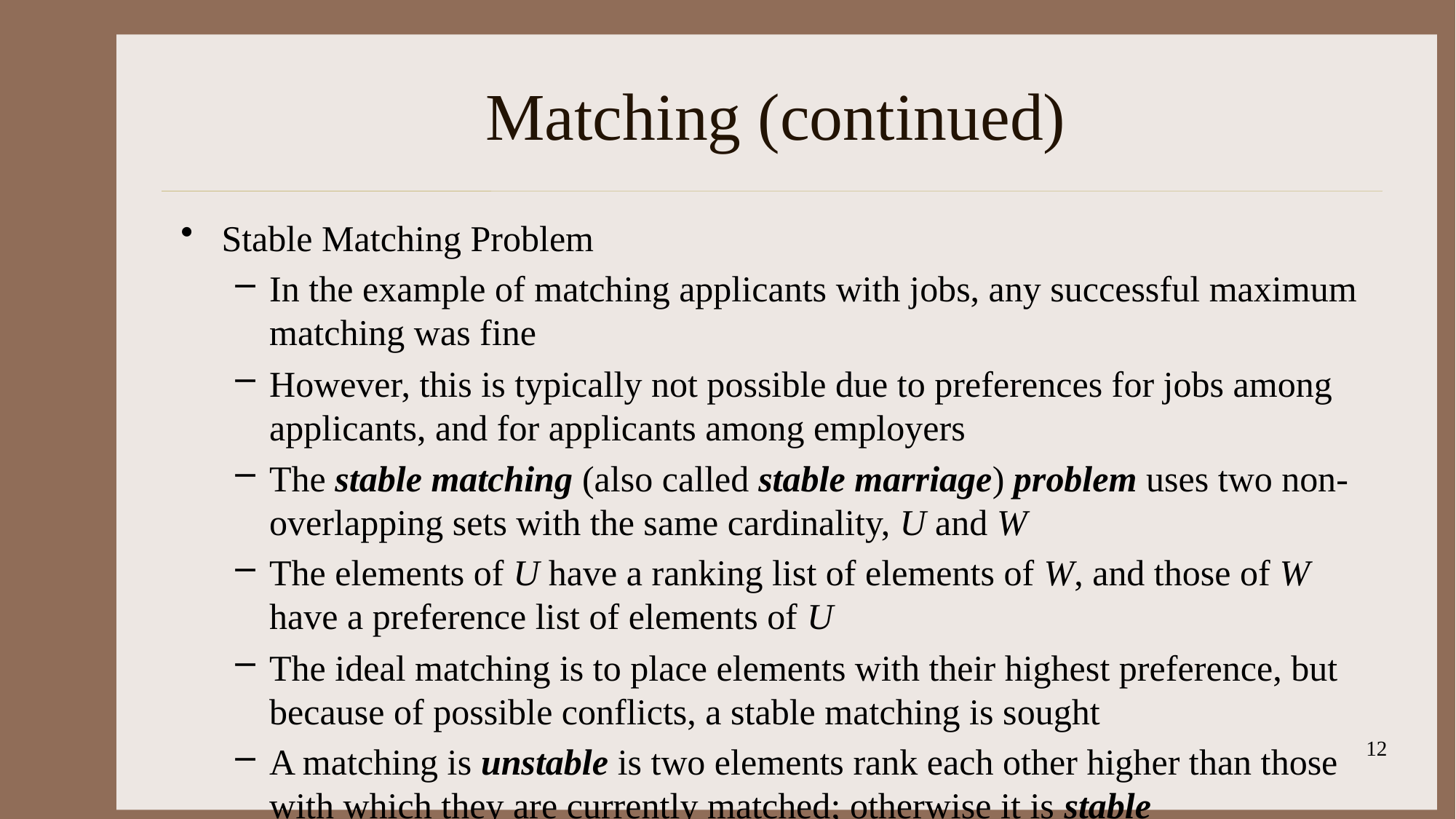

# Matching (continued)
Stable Matching Problem
In the example of matching applicants with jobs, any successful maximum matching was fine
However, this is typically not possible due to preferences for jobs among applicants, and for applicants among employers
The stable matching (also called stable marriage) problem uses two non-overlapping sets with the same cardinality, U and W
The elements of U have a ranking list of elements of W, and those of W have a preference list of elements of U
The ideal matching is to place elements with their highest preference, but because of possible conflicts, a stable matching is sought
A matching is unstable is two elements rank each other higher than those with which they are currently matched; otherwise it is stable
12